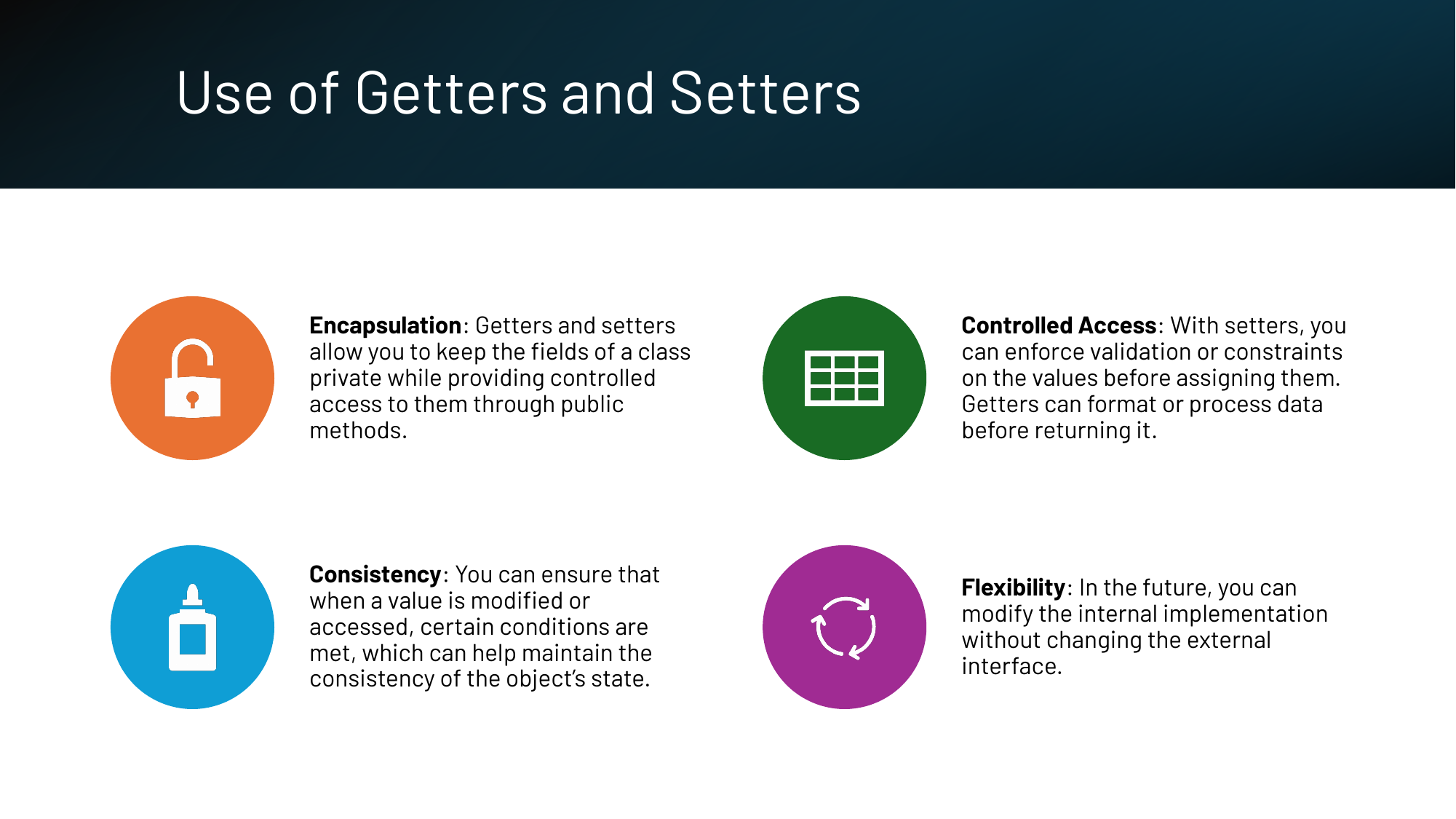

# Use of Getters and Setters
Encapsulation: Getters and setters allow you to keep the fields of a class private while providing controlled access to them through public methods.
Controlled Access: With setters, you can enforce validation or constraints on the values before assigning them. Getters can format or process data before returning it.
Consistency: You can ensure that when a value is modified or accessed, certain conditions are met, which can help maintain the consistency of the object’s state.
Flexibility: In the future, you can modify the internal implementation without changing the external interface.